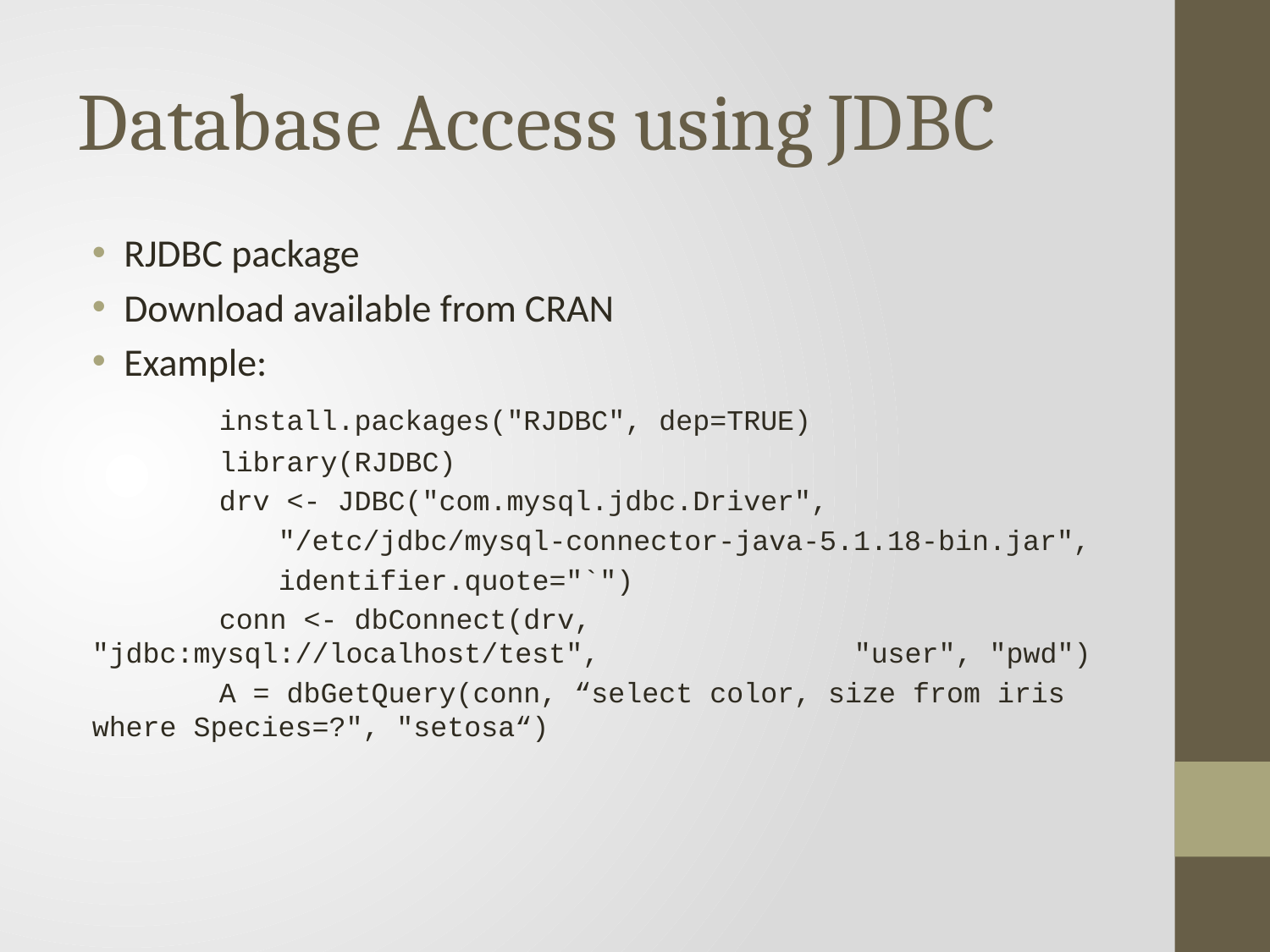

# Database Access using JDBC
RJDBC package
Download available from CRAN
Example:
	install.packages("RJDBC", dep=TRUE)
	library(RJDBC)
	drv <- JDBC("com.mysql.jdbc.Driver",
           "/etc/jdbc/mysql-connector-java-5.1.18-bin.jar",
           identifier.quote="`")
	conn <- dbConnect(drv, "jdbc:mysql://localhost/test", 		"user", "pwd")
	A = dbGetQuery(conn, “select color, size from iris where Species=?", "setosa“)